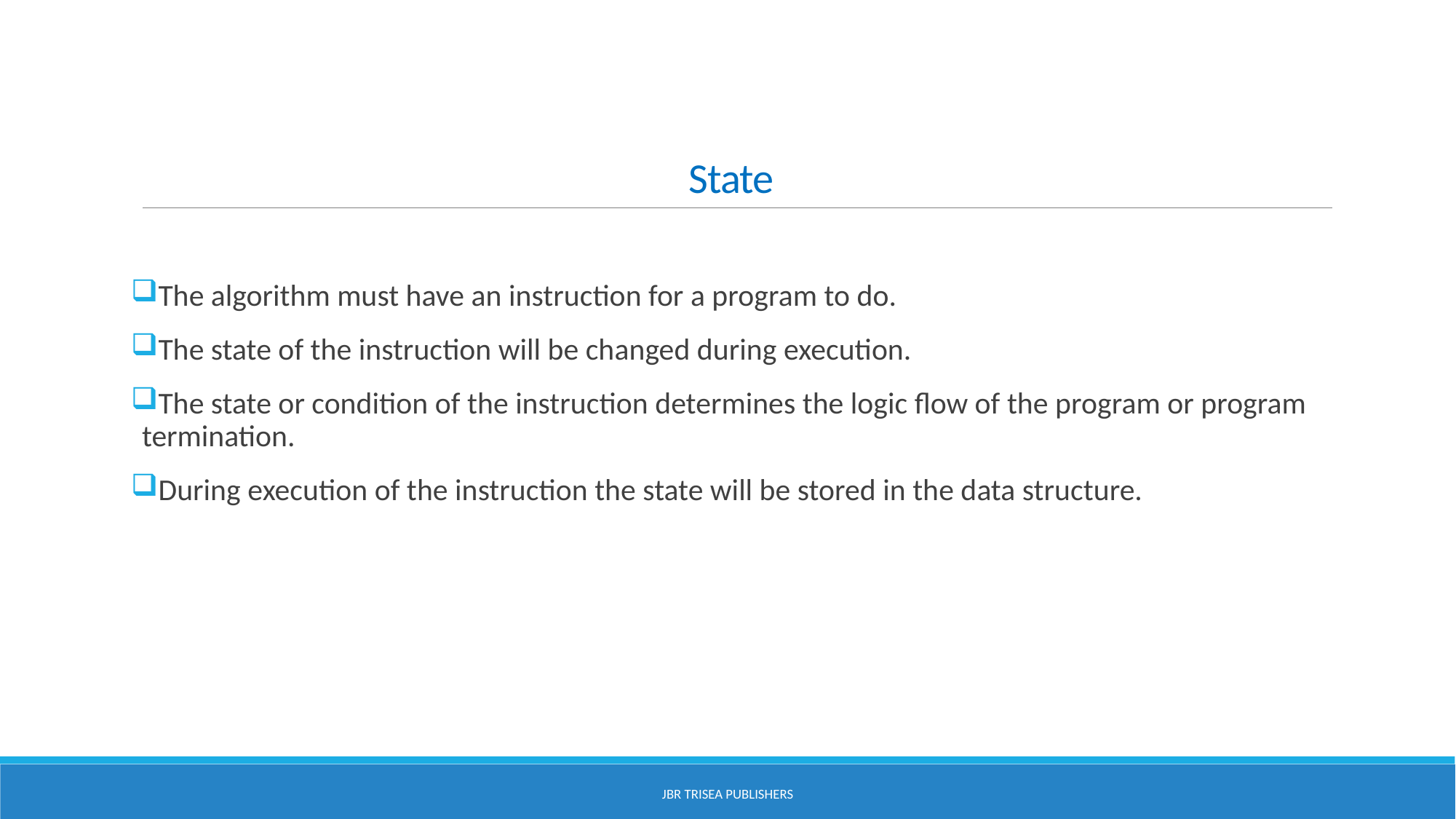

# State

The algorithm must have an instruction for a program to do.
The state of the instruction will be changed during execution.
The state or condition of the instruction determines the logic flow of the program or program termination.
During execution of the instruction the state will be stored in the data structure.

JBR Trisea Publishers